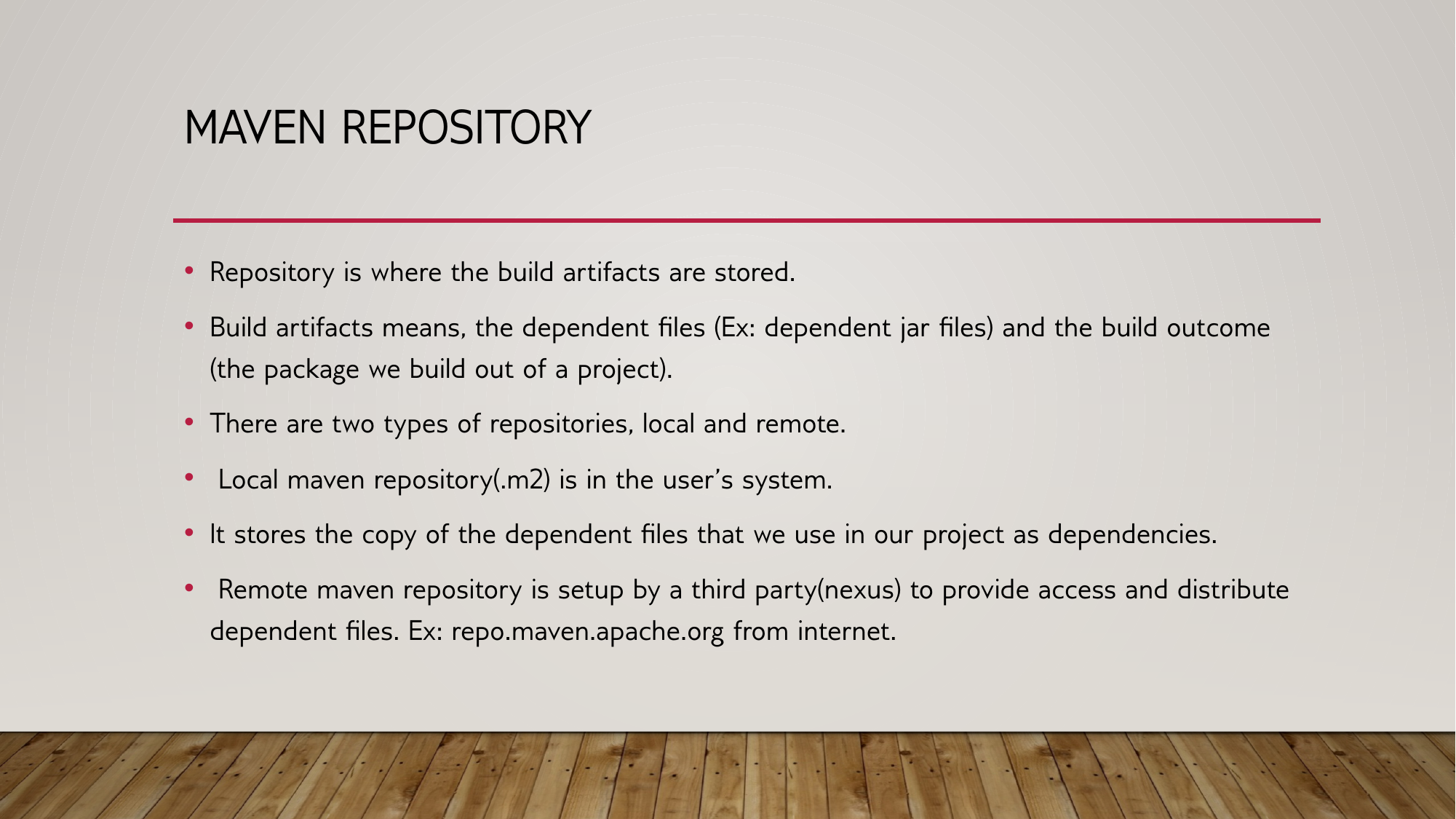

# Maven Repository
Repository is where the build artifacts are stored.
Build artifacts means, the dependent files (Ex: dependent jar files) and the build outcome (the package we build out of a project).
There are two types of repositories, local and remote.
 Local maven repository(.m2) is in the user’s system.
It stores the copy of the dependent files that we use in our project as dependencies.
 Remote maven repository is setup by a third party(nexus) to provide access and distribute dependent files. Ex: repo.maven.apache.org from internet.